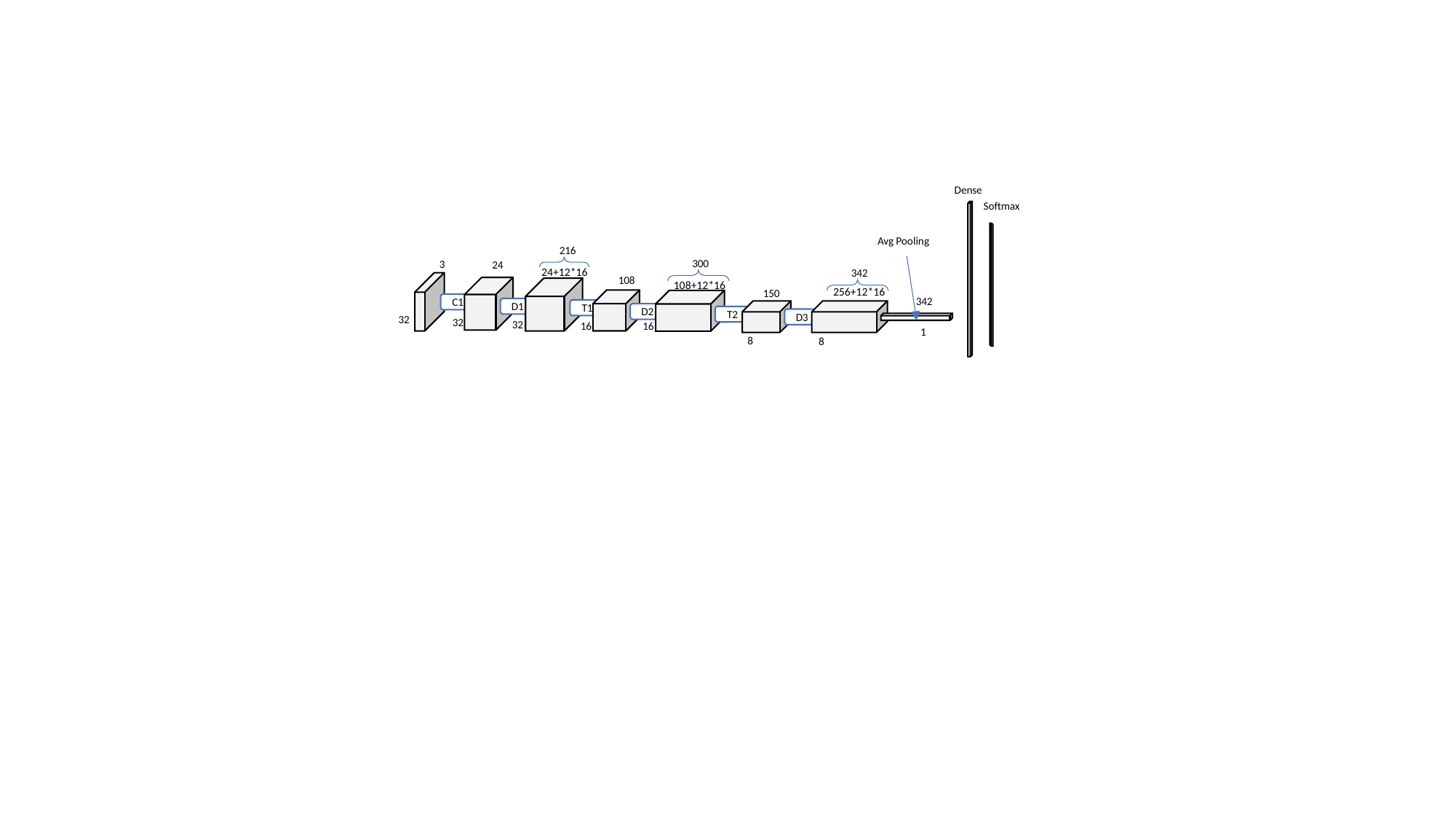

Dense
Softmax
Avg Pooling

216
24+12*16

300
108+12*16
3
24

342
256+12*16
108

150

342

C1
D1
T1

D2
T2
32
D3
32
32

16
16
1
8
8